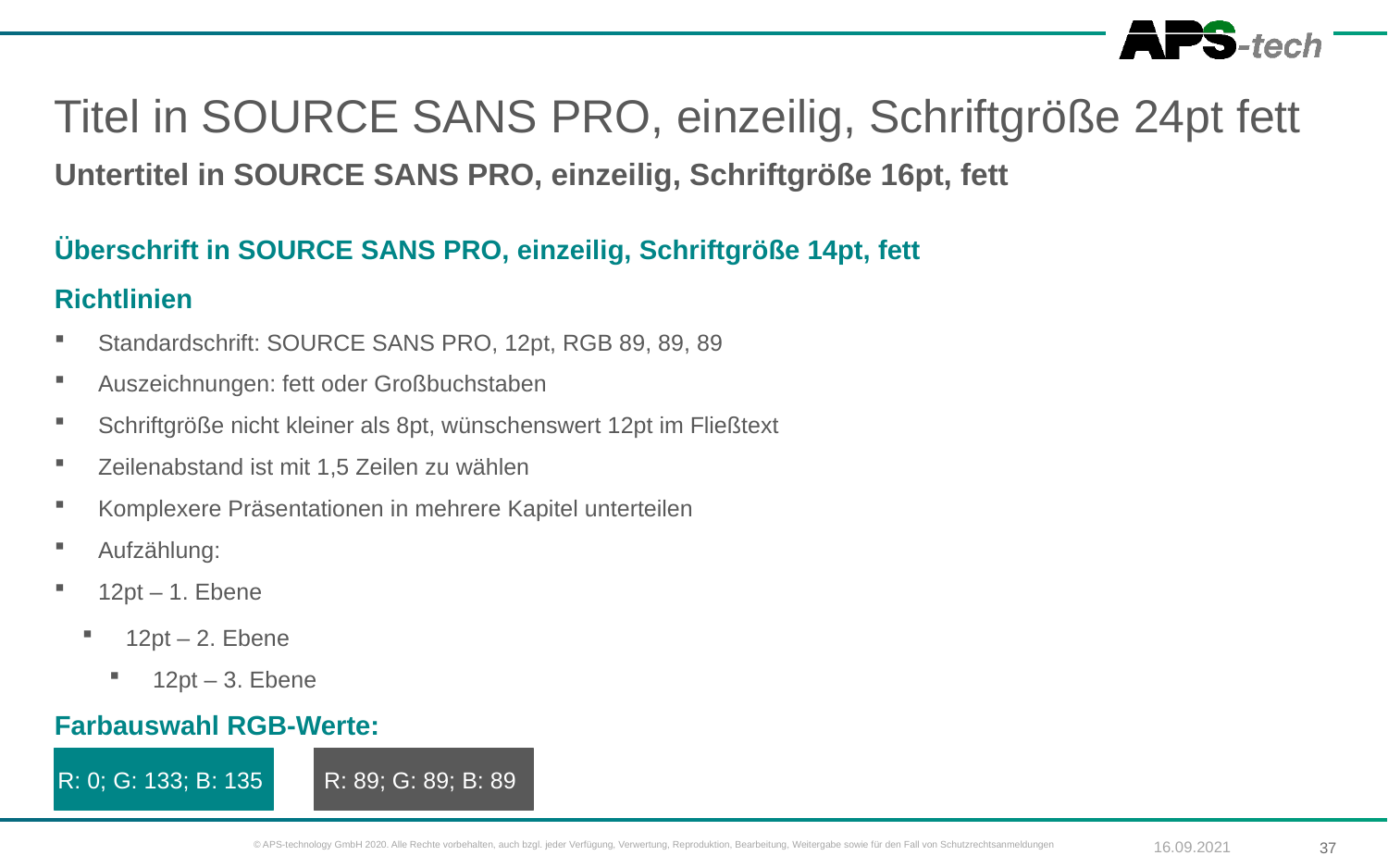

Titel in SOURCE SANS PRO, einzeilig, Schriftgröße 24pt fett
Untertitel in SOURCE SANS PRO, einzeilig, Schriftgröße 16pt, fett
Überschrift in SOURCE SANS PRO, einzeilig, Schriftgröße 14pt, fett
Richtlinien
Standardschrift: SOURCE SANS PRO, 12pt, RGB 89, 89, 89
Auszeichnungen: fett oder Großbuchstaben
Schriftgröße nicht kleiner als 8pt, wünschenswert 12pt im Fließtext
Zeilenabstand ist mit 1,5 Zeilen zu wählen
Komplexere Präsentationen in mehrere Kapitel unterteilen
Aufzählung:
12pt – 1. Ebene
12pt – 2. Ebene
12pt – 3. Ebene
Farbauswahl RGB-Werte:

R: 0; G: 133; B: 135
R: 89; G: 89; B: 89
16.09.2021
37